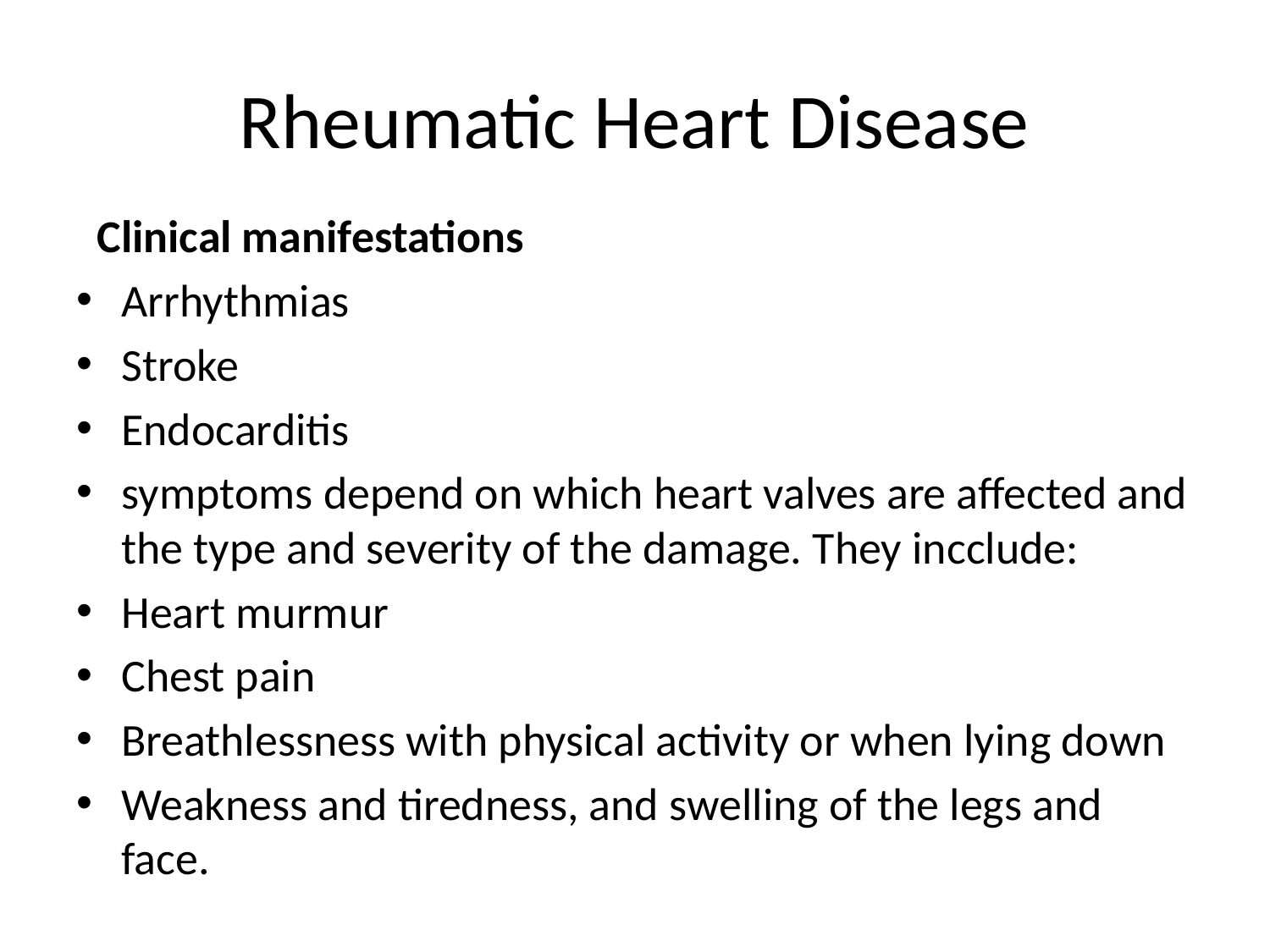

# Rheumatic Heart Disease
  Clinical manifestations
Arrhythmias
Stroke
Endocarditis
symptoms depend on which heart valves are affected and the type and severity of the damage. They incclude:
Heart murmur
Chest pain
Breathlessness with physical activity or when lying down
Weakness and tiredness, and swelling of the legs and face.